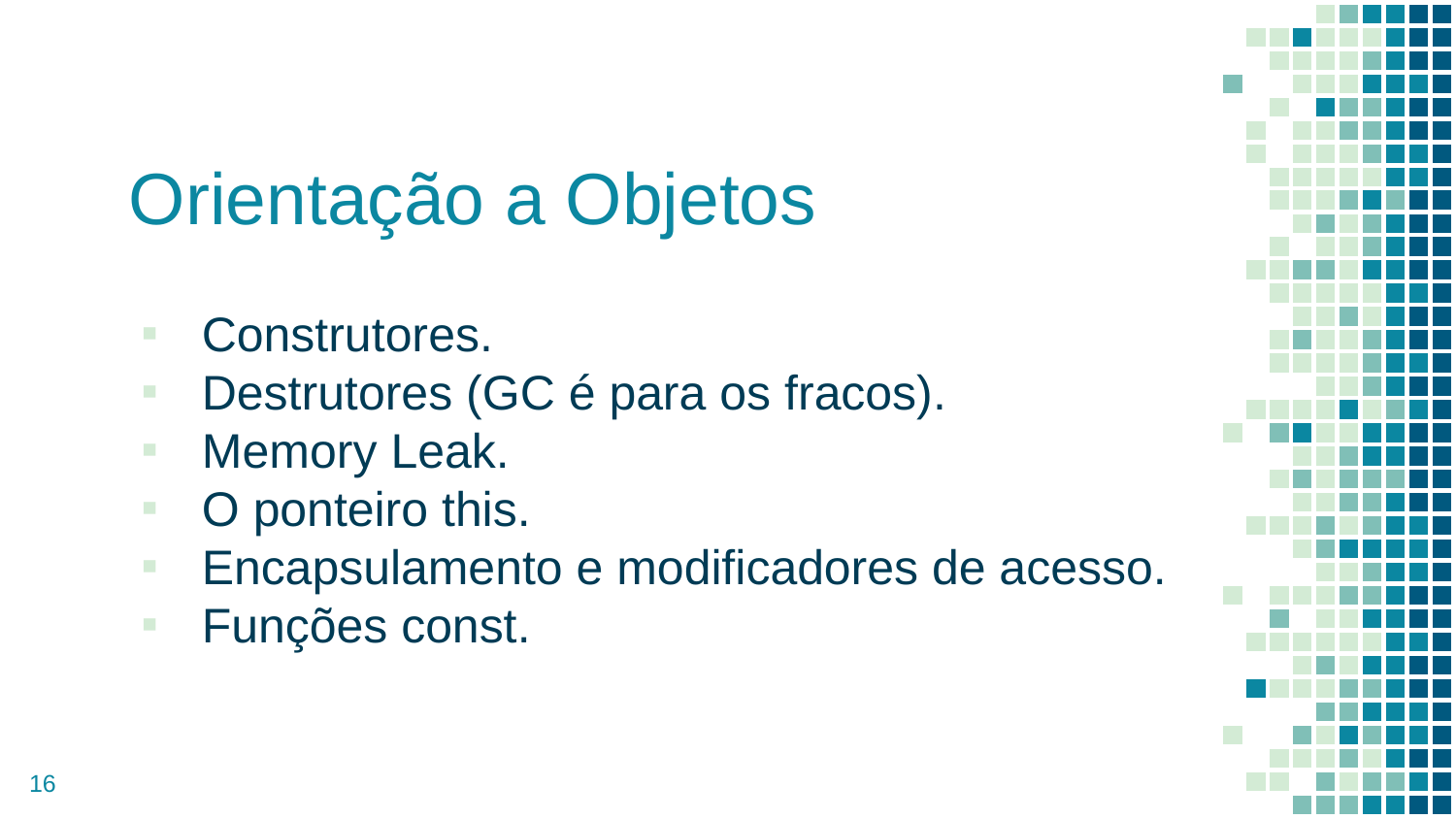

# Orientação a Objetos
Construtores.
Destrutores (GC é para os fracos).
Memory Leak.
O ponteiro this.
Encapsulamento e modificadores de acesso.
Funções const.

16